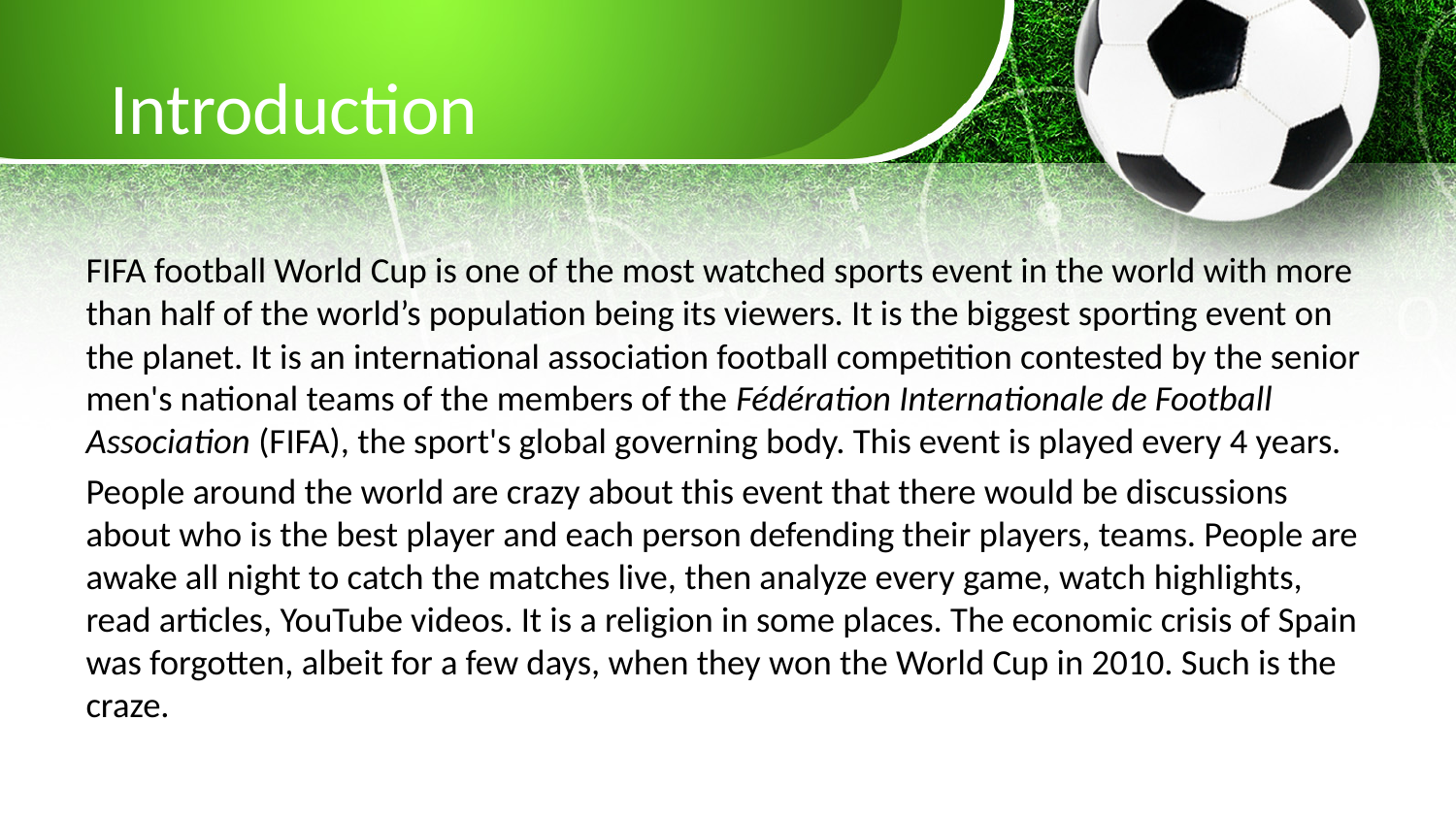

# Introduction

FIFA football World Cup is one of the most watched sports event in the world with more than half of the world’s population being its viewers. It is the biggest sporting event on the planet. It is an international association football competition contested by the senior men's national teams of the members of the Fédération Internationale de Football Association (FIFA), the sport's global governing body. This event is played every 4 years.
People around the world are crazy about this event that there would be discussions about who is the best player and each person defending their players, teams. People are awake all night to catch the matches live, then analyze every game, watch highlights, read articles, YouTube videos. It is a religion in some places. The economic crisis of Spain was forgotten, albeit for a few days, when they won the World Cup in 2010. Such is the craze.